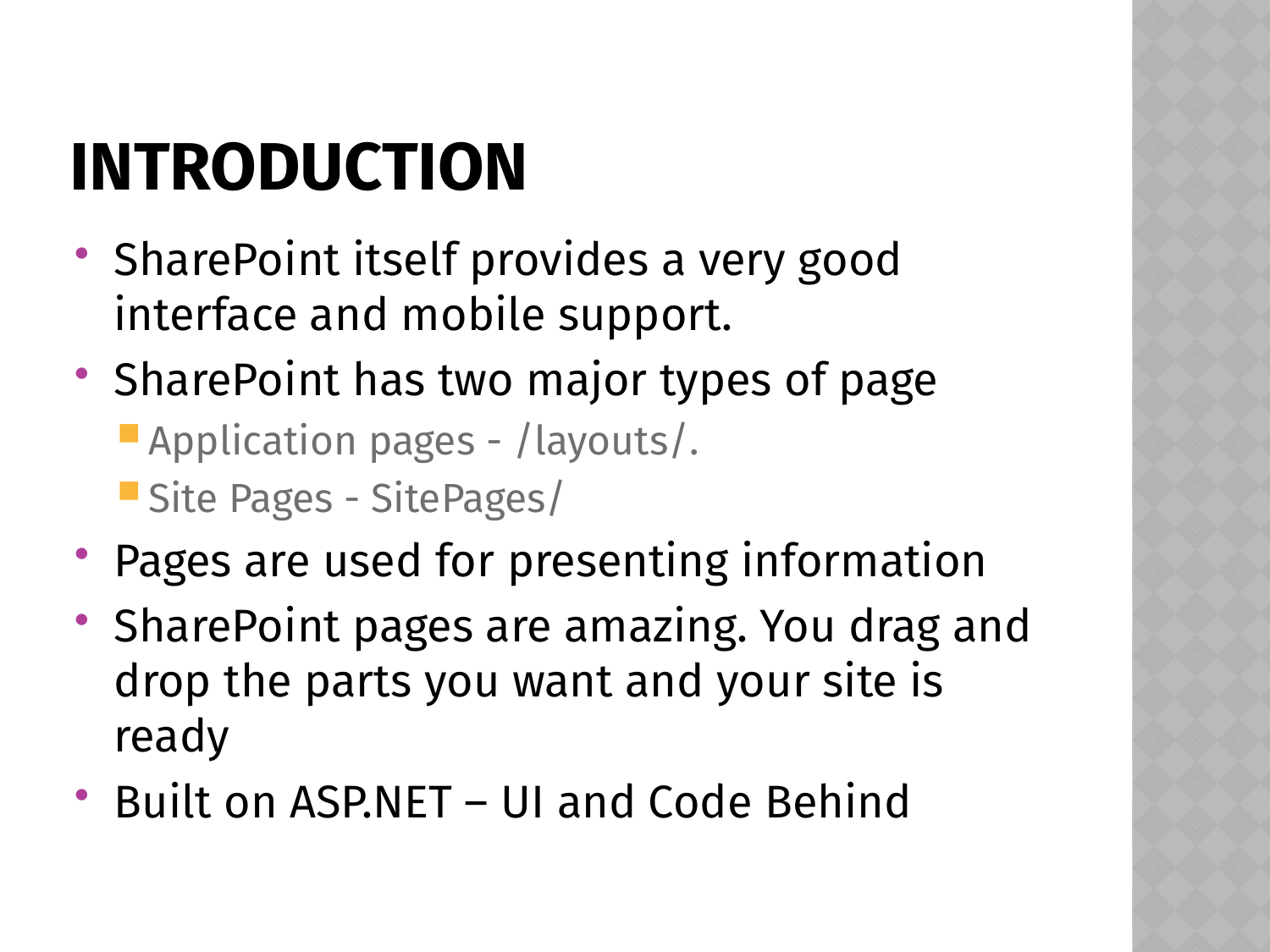

# introduction
SharePoint itself provides a very good interface and mobile support.
SharePoint has two major types of page
Application pages - /layouts/.
Site Pages - SitePages/
Pages are used for presenting information
SharePoint pages are amazing. You drag and drop the parts you want and your site is ready
Built on ASP.NET – UI and Code Behind